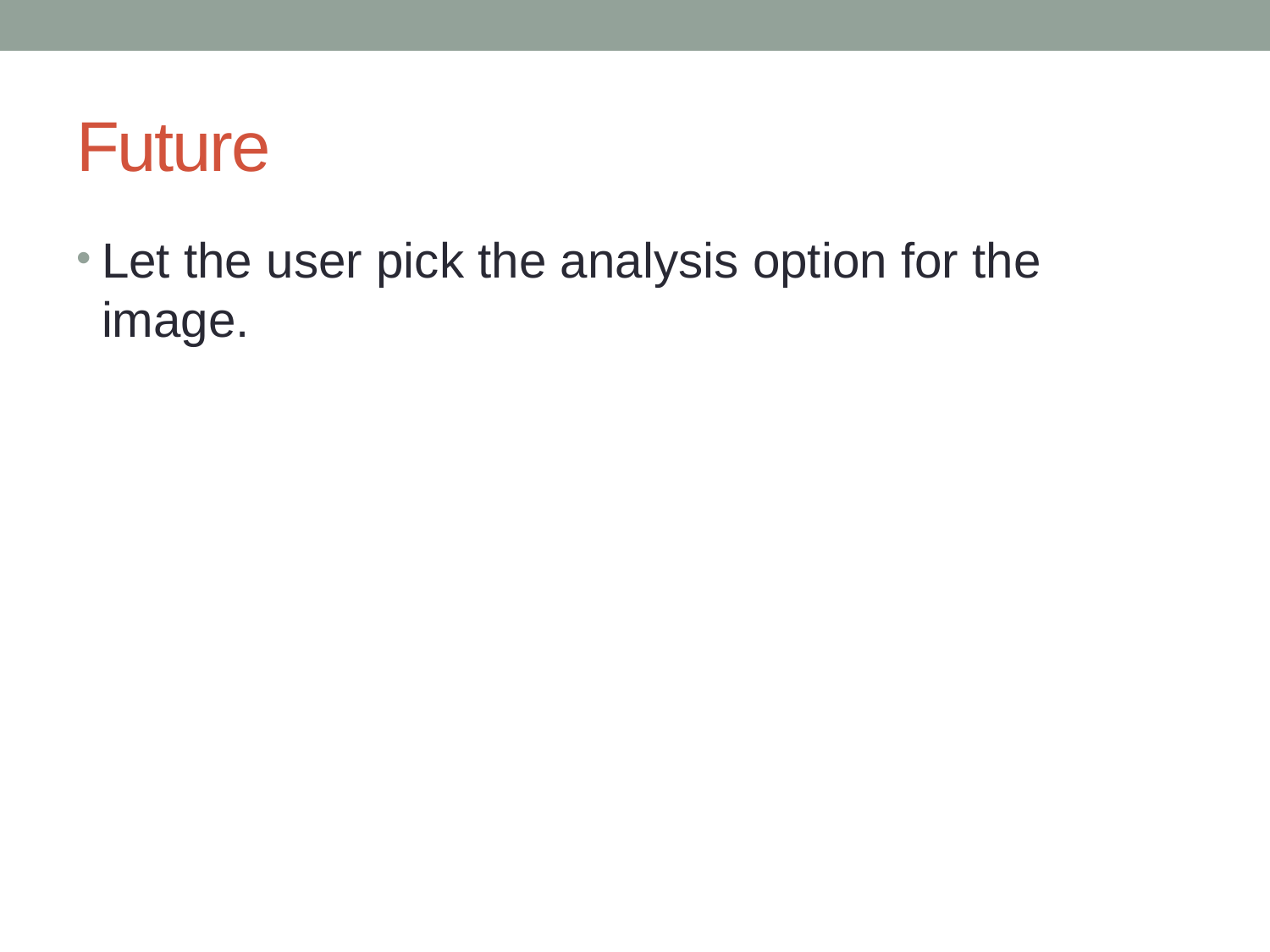

# Future
Let the user pick the analysis option for the image.